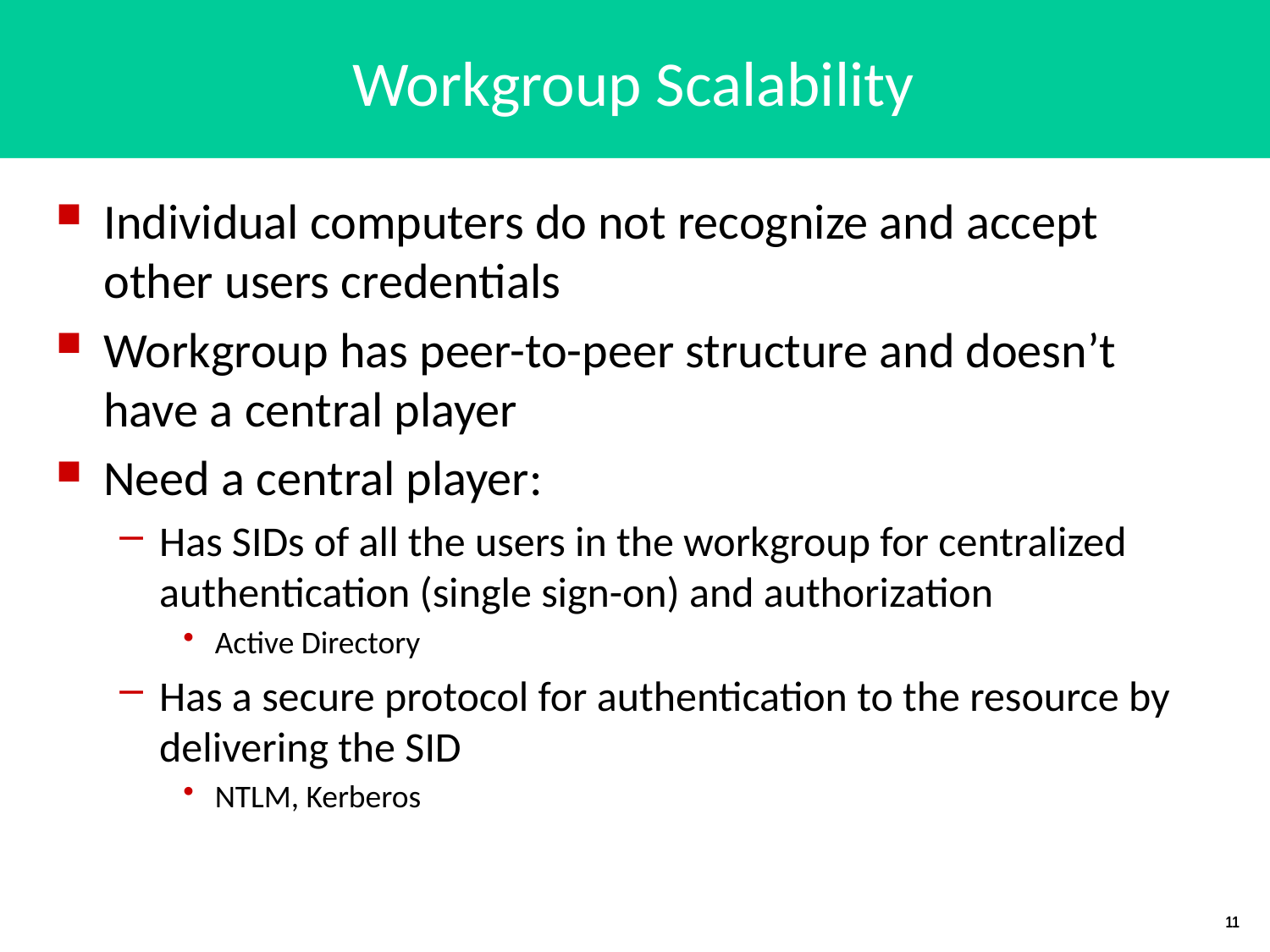

# Workgroup Scalability
Individual computers do not recognize and accept other users credentials
Workgroup has peer-to-peer structure and doesn’t have a central player
Need a central player:
Has SIDs of all the users in the workgroup for centralized authentication (single sign-on) and authorization
Active Directory
Has a secure protocol for authentication to the resource by delivering the SID
NTLM, Kerberos